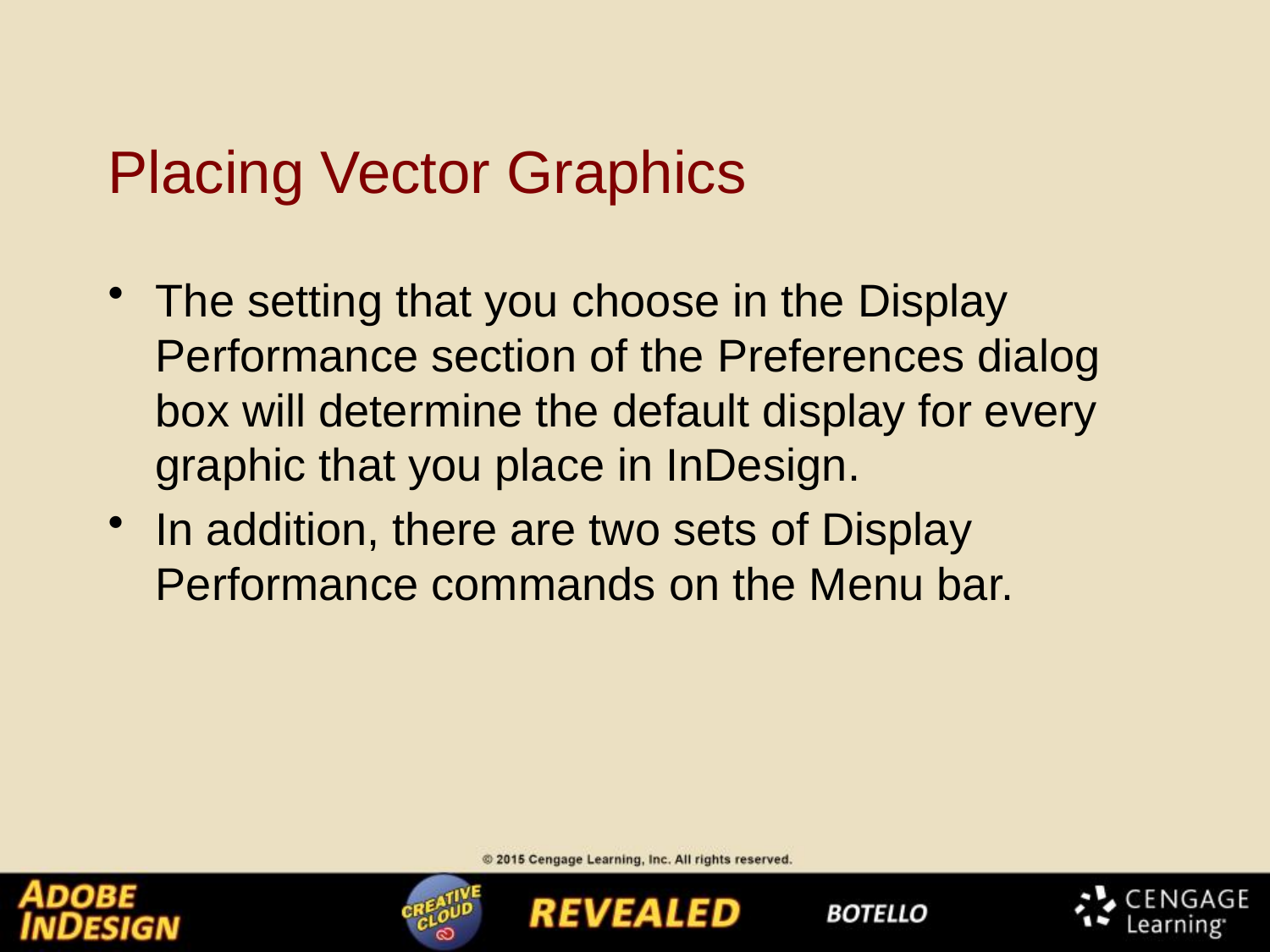

# Placing Vector Graphics
The setting that you choose in the Display Performance section of the Preferences dialog box will determine the default display for every graphic that you place in InDesign.
In addition, there are two sets of Display Performance commands on the Menu bar.